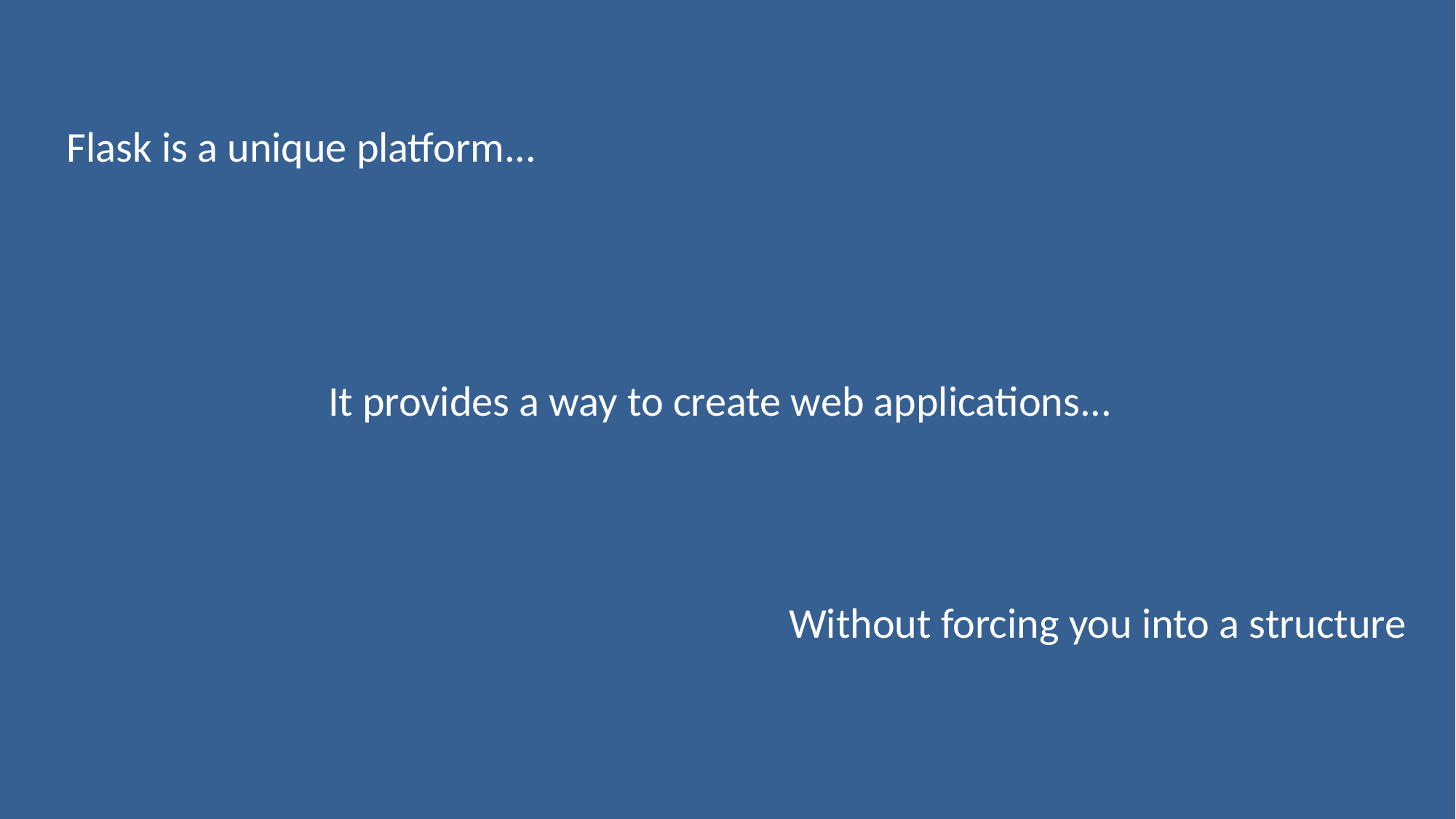

Flask is a unique platform...
It provides a way to create web applications...
Without forcing you into a structure